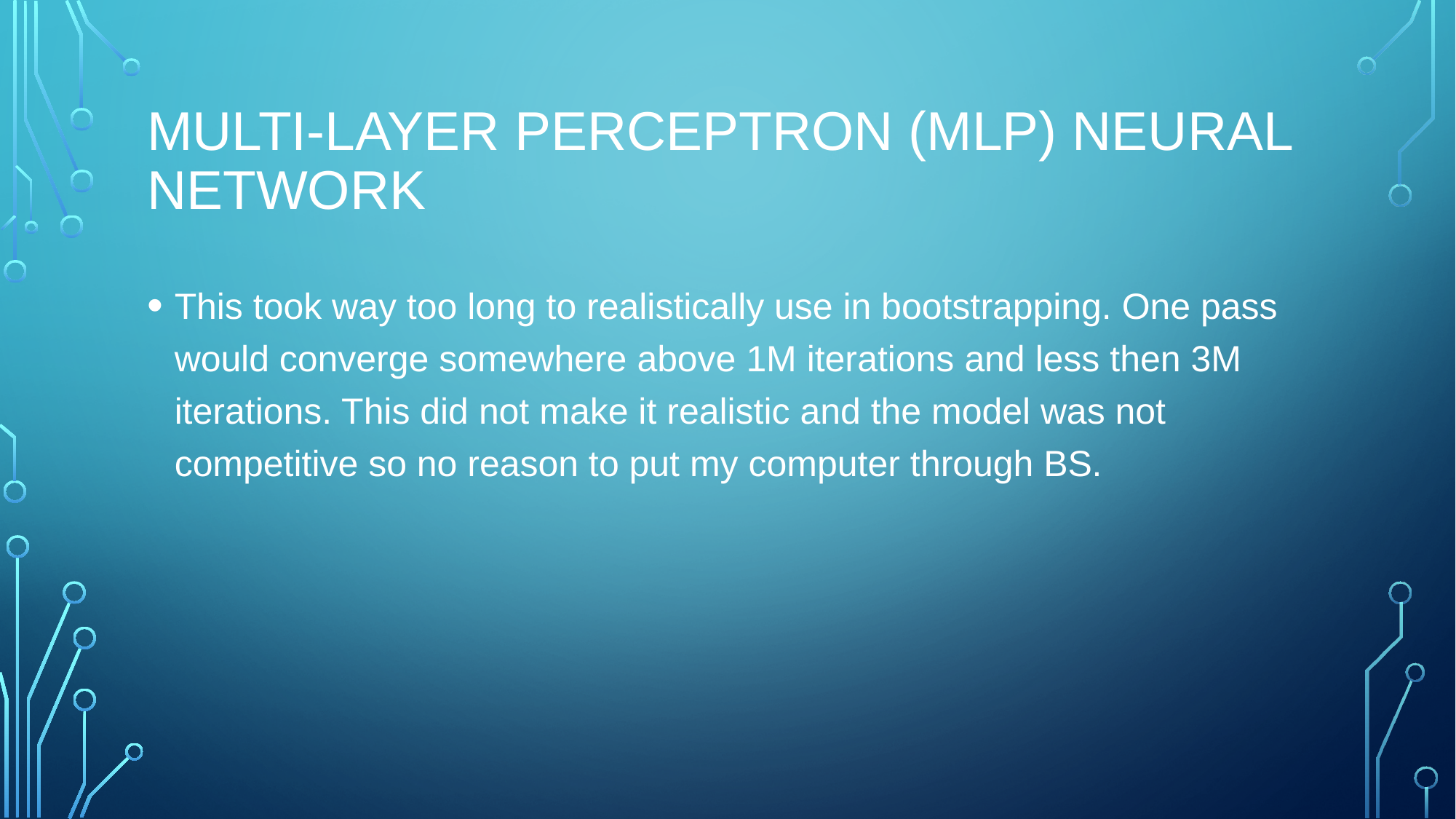

# Multi-layer perceptron (MLP) Neural Network
This took way too long to realistically use in bootstrapping. One pass would converge somewhere above 1M iterations and less then 3M iterations. This did not make it realistic and the model was not competitive so no reason to put my computer through BS.